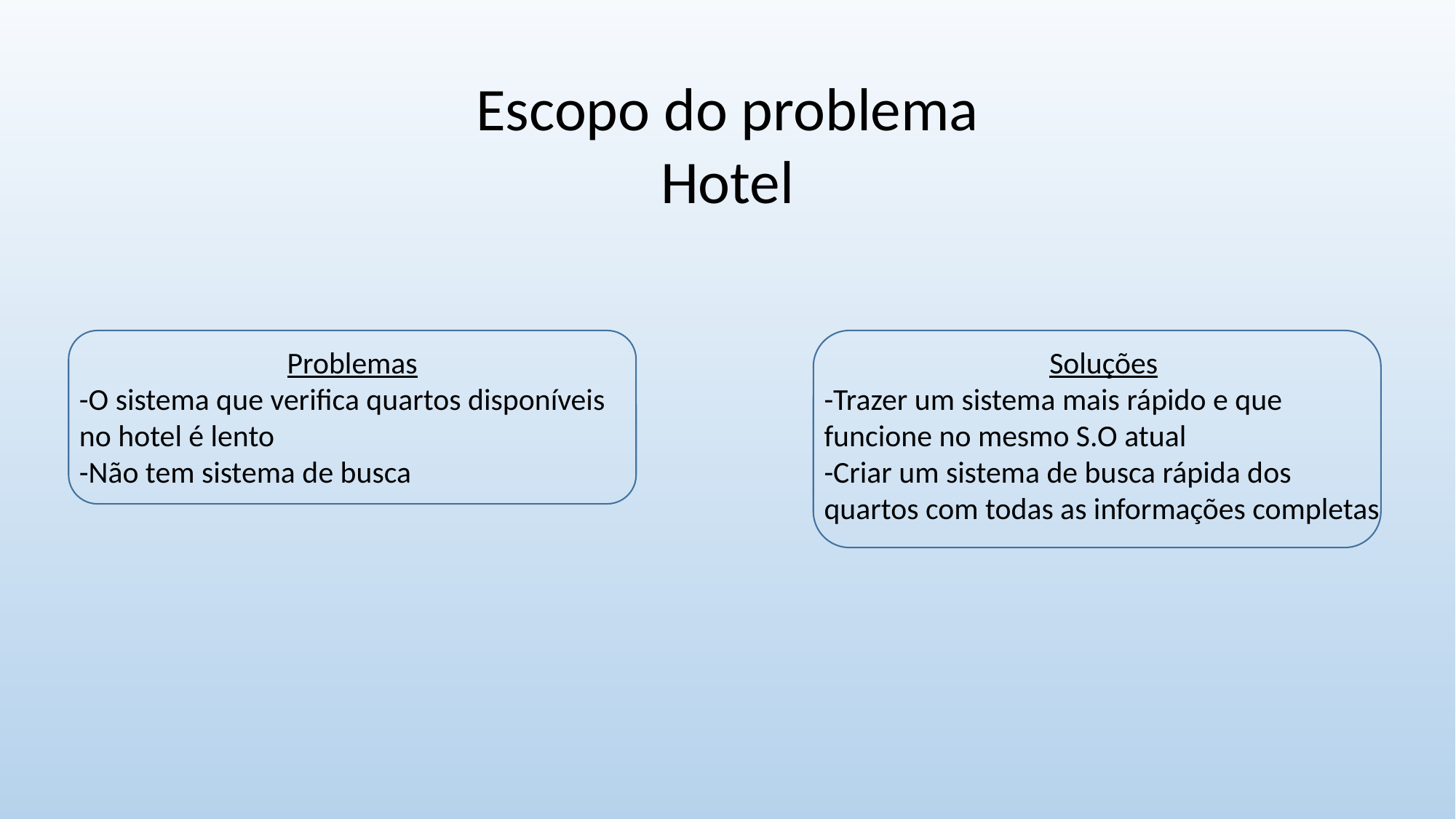

Escopo do problema
Hotel

Problemas
-O sistema que verifica quartos disponíveis no hotel é lento
-Não tem sistema de busca
Soluções
-Trazer um sistema mais rápido e que funcione no mesmo S.O atual
-Criar um sistema de busca rápida dos quartos com todas as informações completas